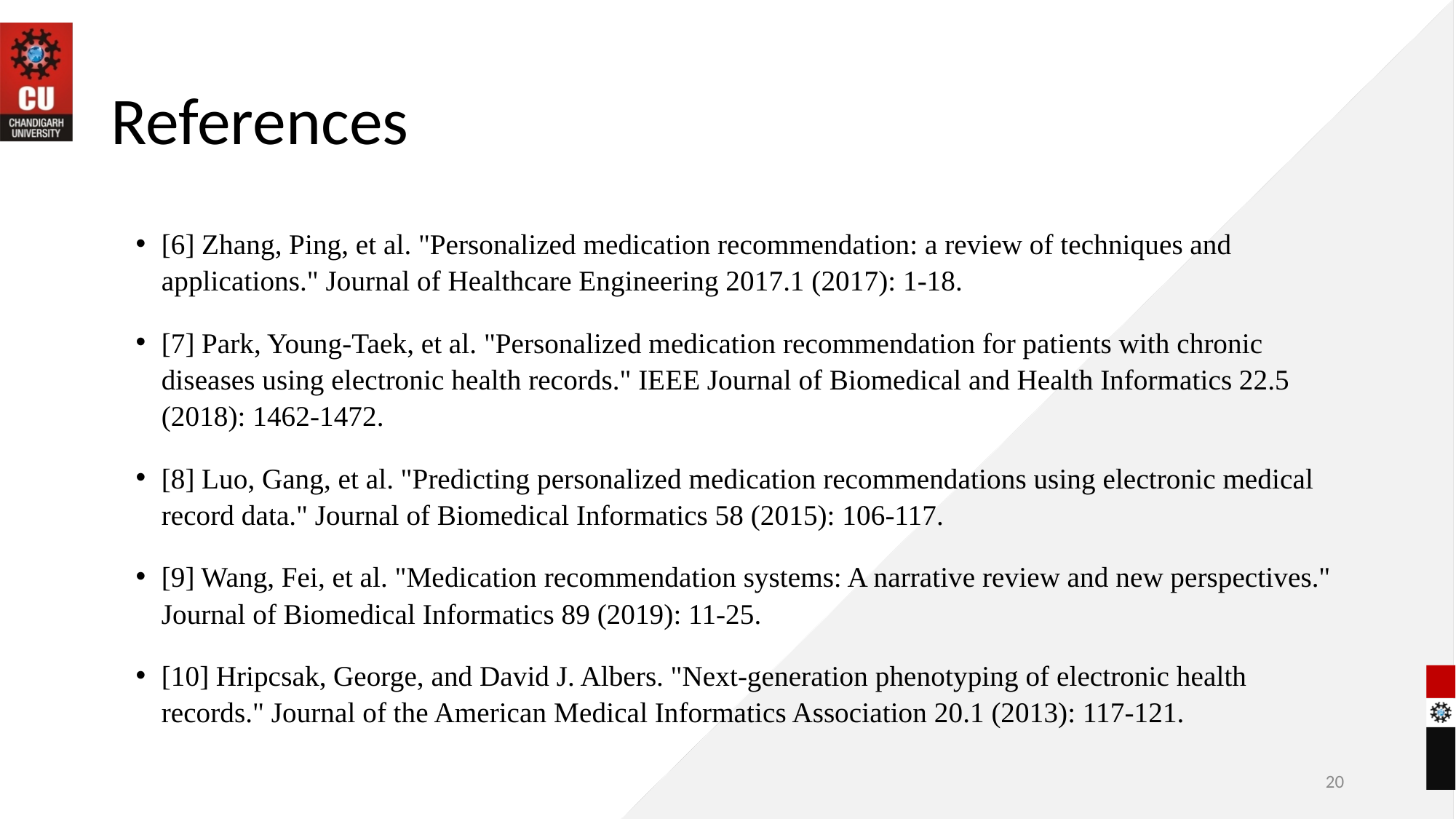

# References
[6] Zhang, Ping, et al. "Personalized medication recommendation: a review of techniques and applications." Journal of Healthcare Engineering 2017.1 (2017): 1-18.
[7] Park, Young-Taek, et al. "Personalized medication recommendation for patients with chronic diseases using electronic health records." IEEE Journal of Biomedical and Health Informatics 22.5 (2018): 1462-1472.
[8] Luo, Gang, et al. "Predicting personalized medication recommendations using electronic medical record data." Journal of Biomedical Informatics 58 (2015): 106-117.
[9] Wang, Fei, et al. "Medication recommendation systems: A narrative review and new perspectives." Journal of Biomedical Informatics 89 (2019): 11-25.
[10] Hripcsak, George, and David J. Albers. "Next-generation phenotyping of electronic health records." Journal of the American Medical Informatics Association 20.1 (2013): 117-121.
20